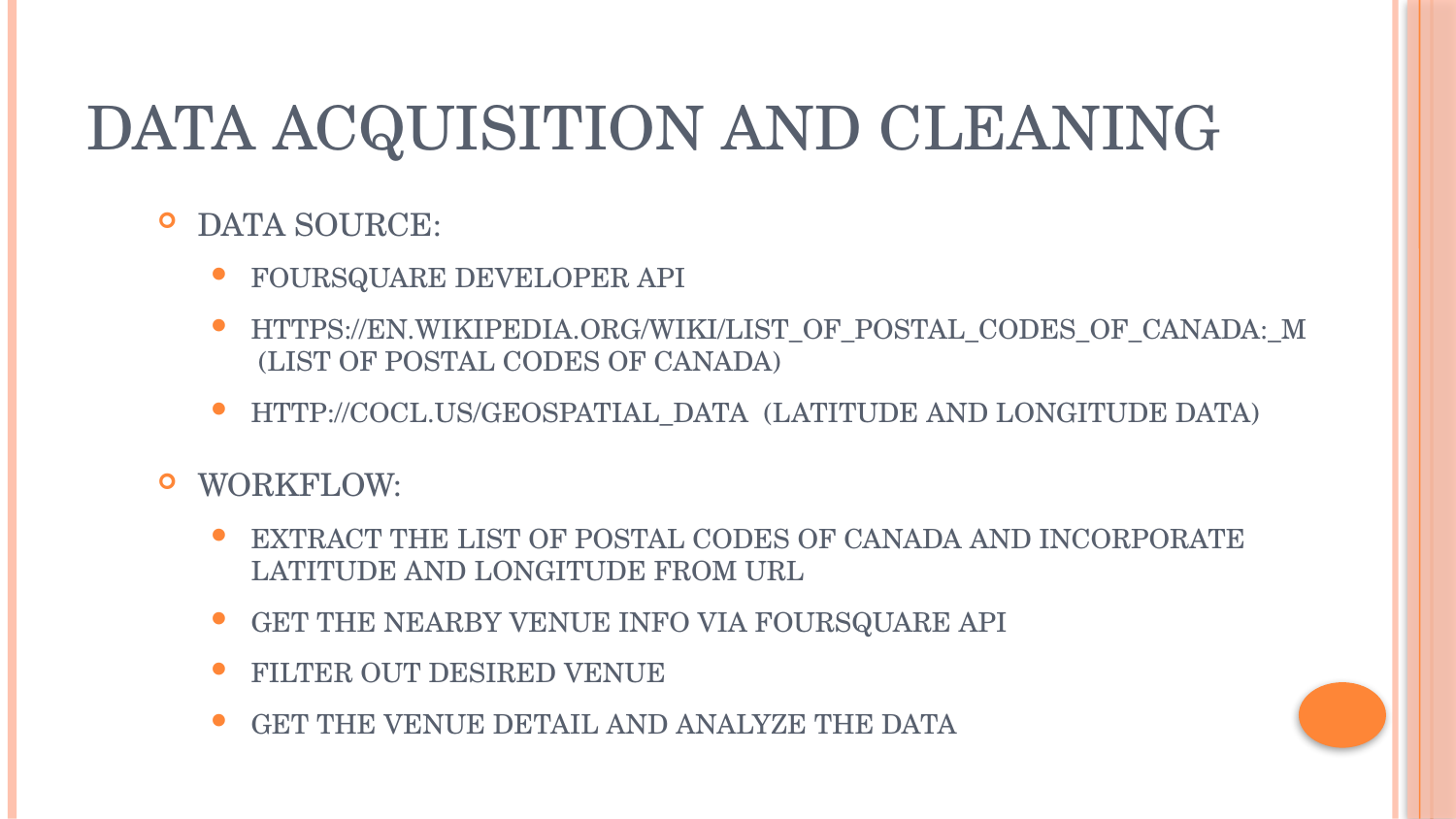

# Data acquisition and cleaning
Data Source:
FourSquare developer API
https://en.wikipedia.org/wiki/List_of_postal_codes_of_Canada:_M   (List of postal codes of Canada)
http://cocl.us/Geospatial_data  (Latitude and Longitude data)
Workflow:
Extract the list of postal codes of Canada and incorporate latitude and longitude from URL
Get the Nearby Venue info via FourSquare API
Filter out desired Venue
Get the Venue detail and analyze the data